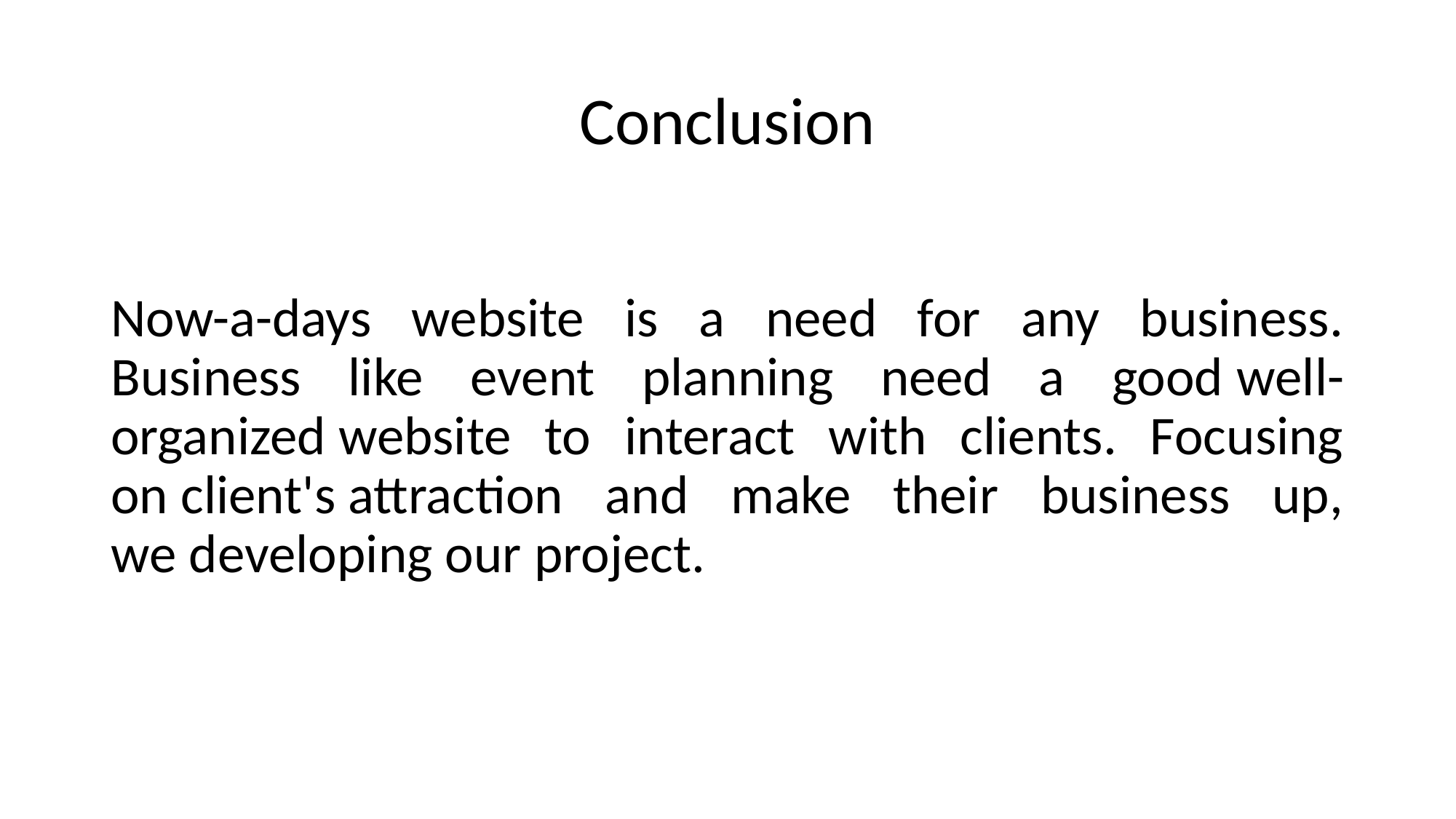

# Conclusion

Now-a-days website is a need for any business. Business like event planning need a good well-organized website to interact with clients. Focusing on client's attraction and make their business up, we developing our project.